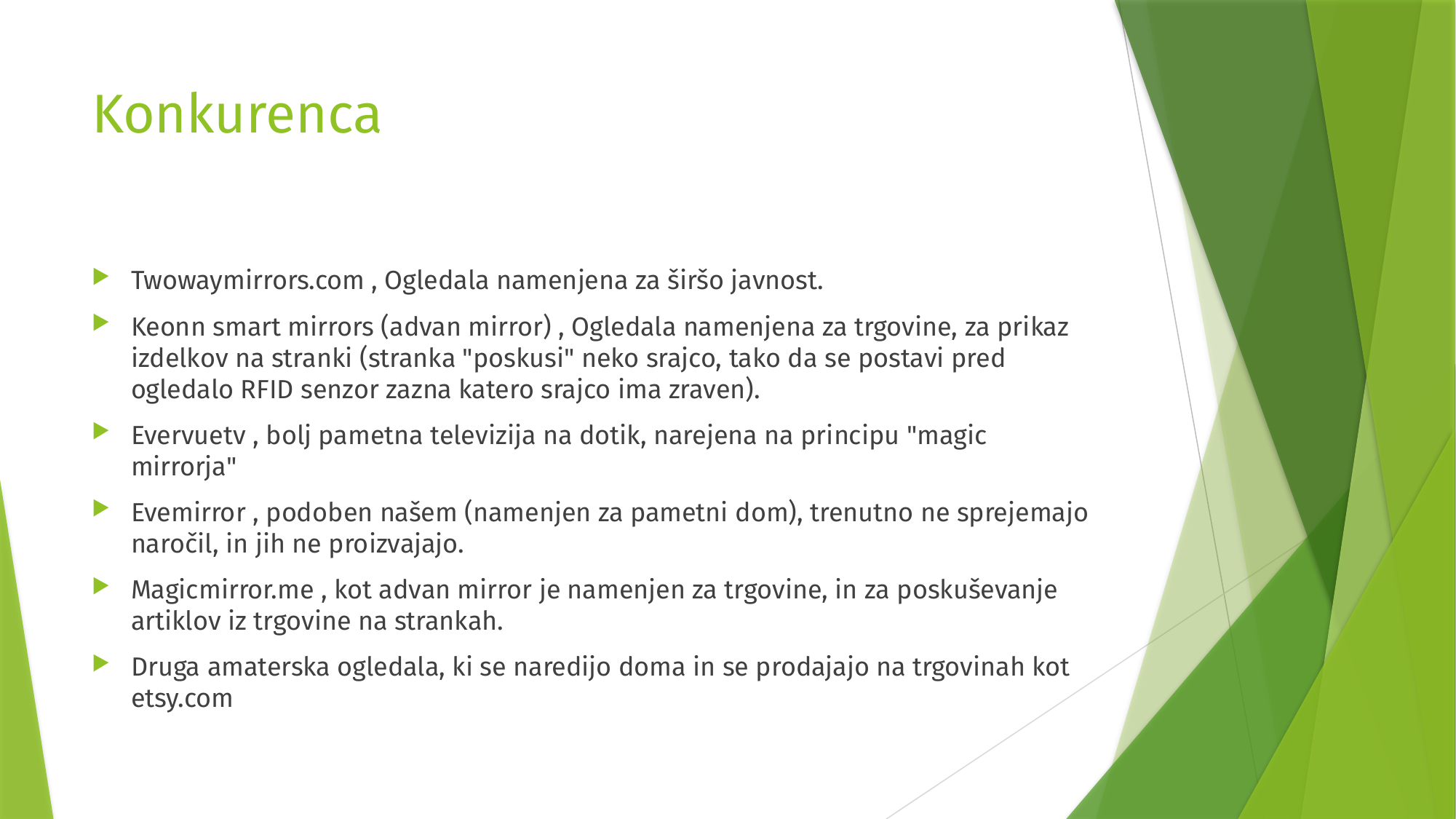

# Konkurenca
Twowaymirrors.com , Ogledala namenjena za širšo javnost.
Keonn smart mirrors (advan mirror) , Ogledala namenjena za trgovine, za prikaz izdelkov na stranki (stranka "poskusi" neko srajco, tako da se postavi pred ogledalo RFID senzor zazna katero srajco ima zraven).
Evervuetv , bolj pametna televizija na dotik, narejena na principu "magic mirrorja"
Evemirror , podoben našem (namenjen za pametni dom), trenutno ne sprejemajo naročil, in jih ne proizvajajo.
Magicmirror.me , kot advan mirror je namenjen za trgovine, in za poskuševanje artiklov iz trgovine na strankah.
Druga amaterska ogledala, ki se naredijo doma in se prodajajo na trgovinah kot etsy.com